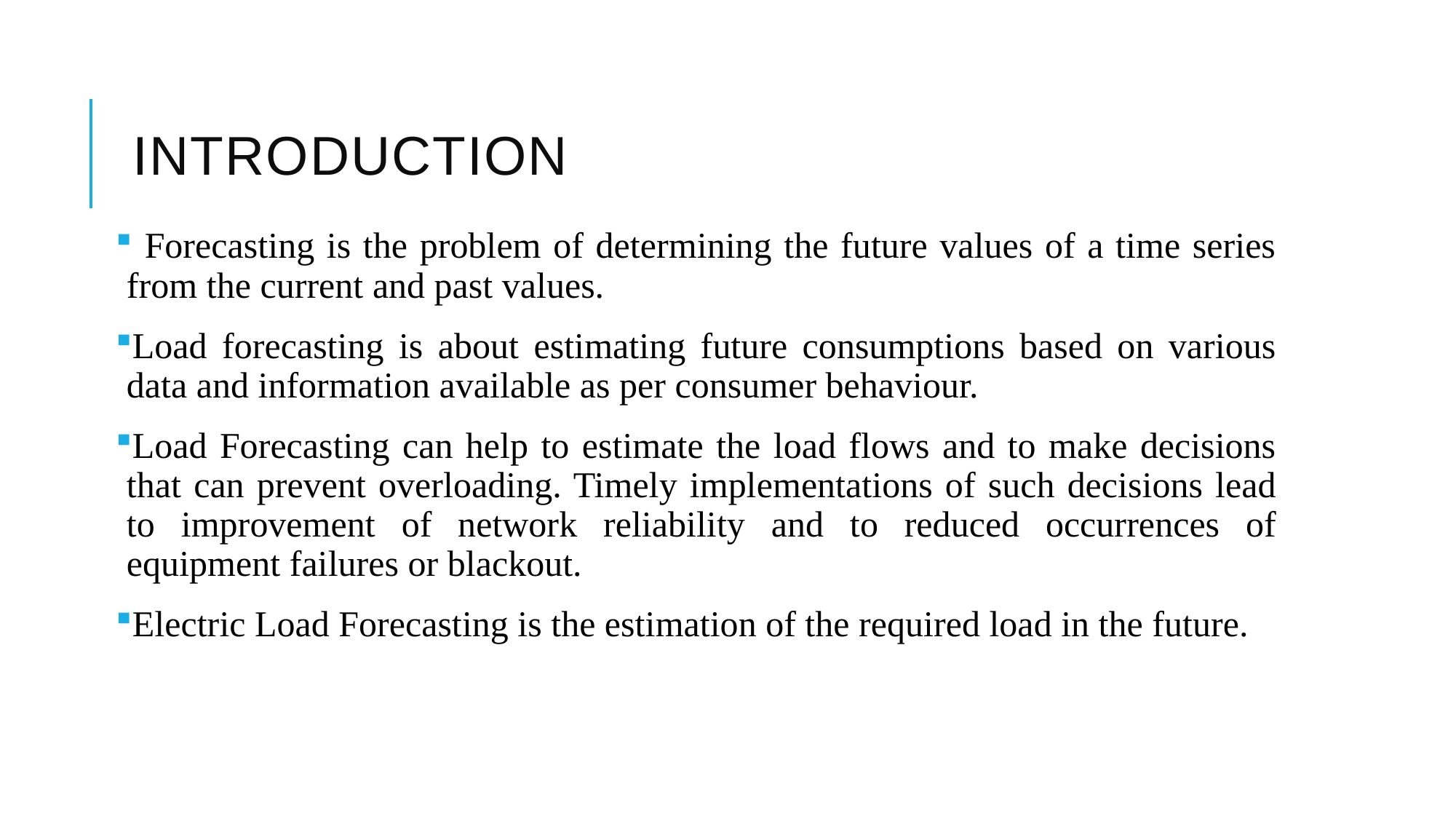

# Introduction
 Forecasting is the problem of determining the future values of a time series from the current and past values.
Load forecasting is about estimating future consumptions based on various data and information available as per consumer behaviour.
Load Forecasting can help to estimate the load flows and to make decisions that can prevent overloading. Timely implementations of such decisions lead to improvement of network reliability and to reduced occurrences of equipment failures or blackout.
Electric Load Forecasting is the estimation of the required load in the future.